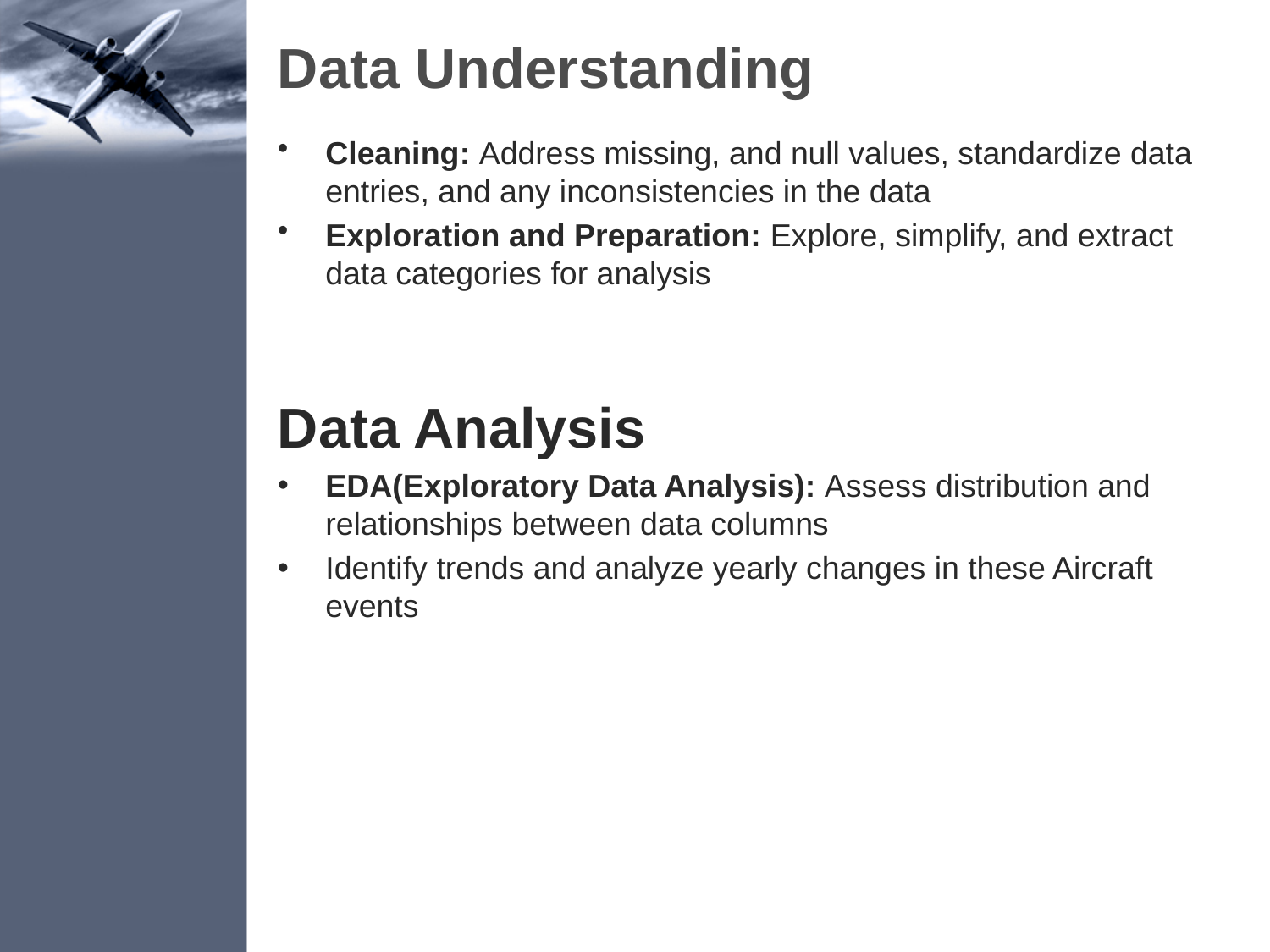

# Data Understanding
Cleaning: Address missing, and null values, standardize data entries, and any inconsistencies in the data
Exploration and Preparation: Explore, simplify, and extract data categories for analysis

Data Analysis
EDA(Exploratory Data Analysis): Assess distribution and relationships between data columns
Identify trends and analyze yearly changes in these Aircraft events